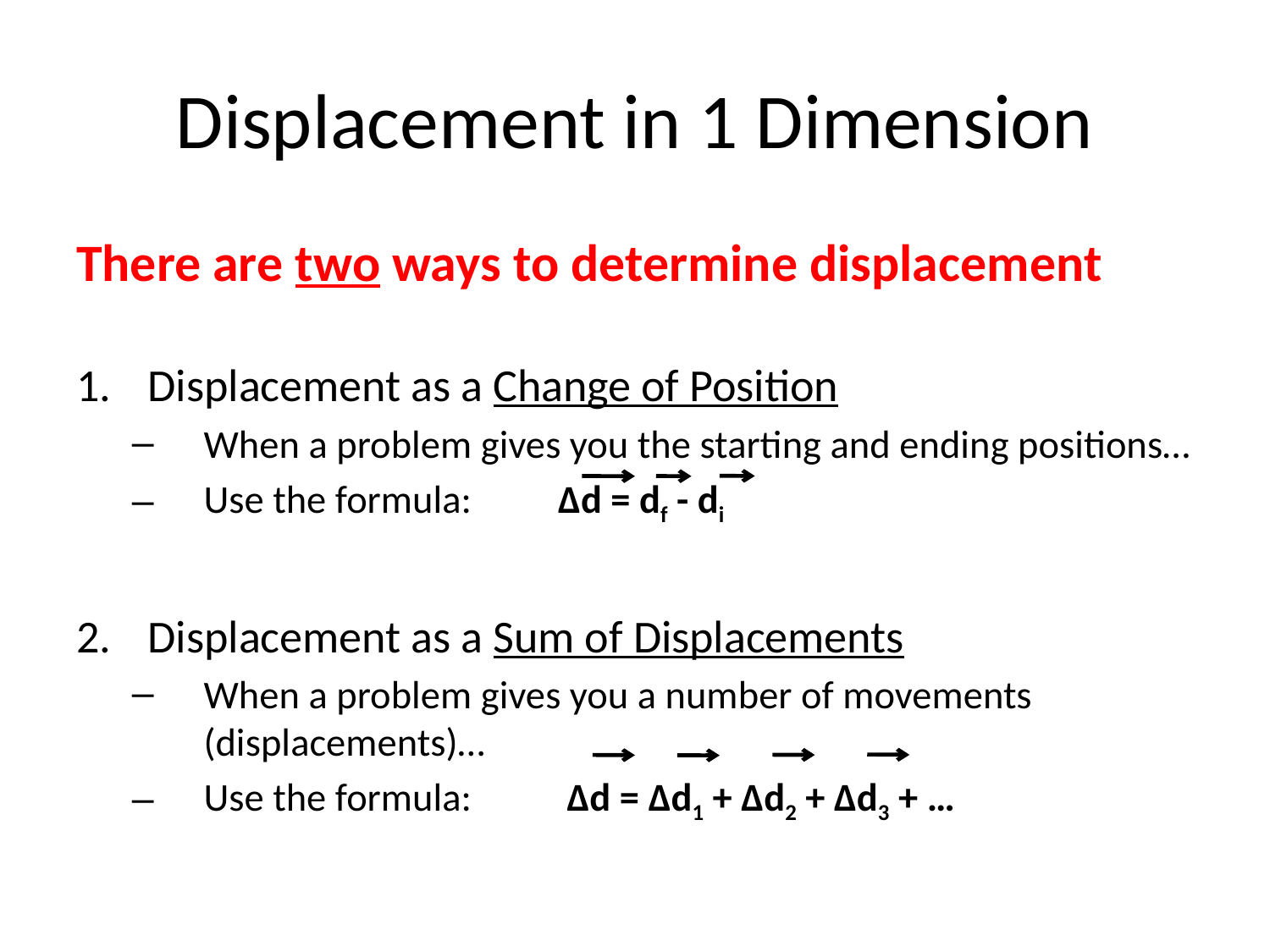

# Displacement in 1 Dimension
There are two ways to determine displacement

Displacement as a Change of Position
When a problem gives you the starting and ending positions…
Use the formula: 	Δd = df - di

Displacement as a Sum of Displacements
When a problem gives you a number of movements (displacements)…
Use the formula: 	 Δd = Δd1 + Δd2 + Δd3 + …